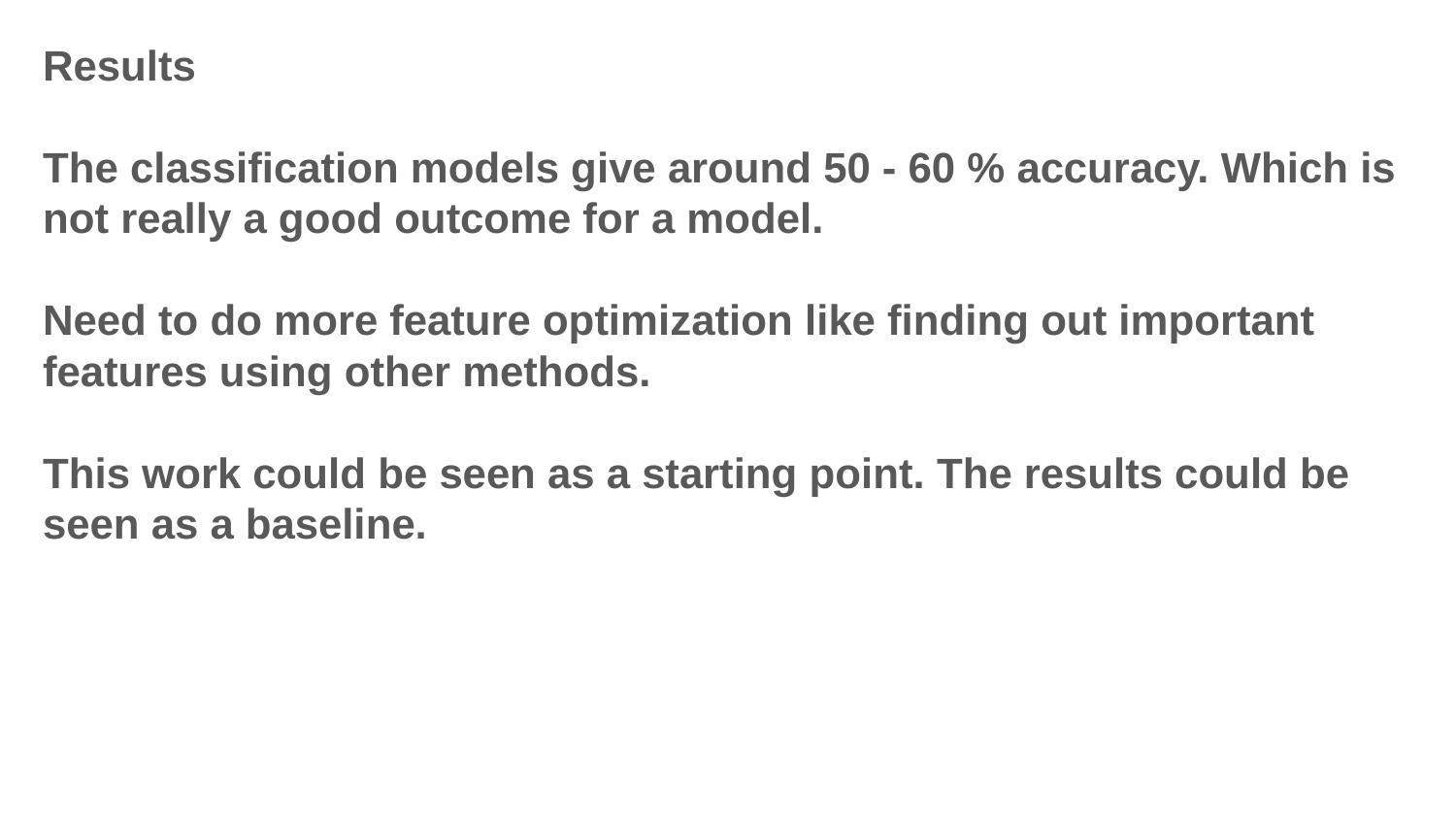

Results

The classification models give around 50 - 60 % accuracy. Which is not really a good outcome for a model.

Need to do more feature optimization like finding out important features using other methods.

This work could be seen as a starting point. The results could be seen as a baseline.